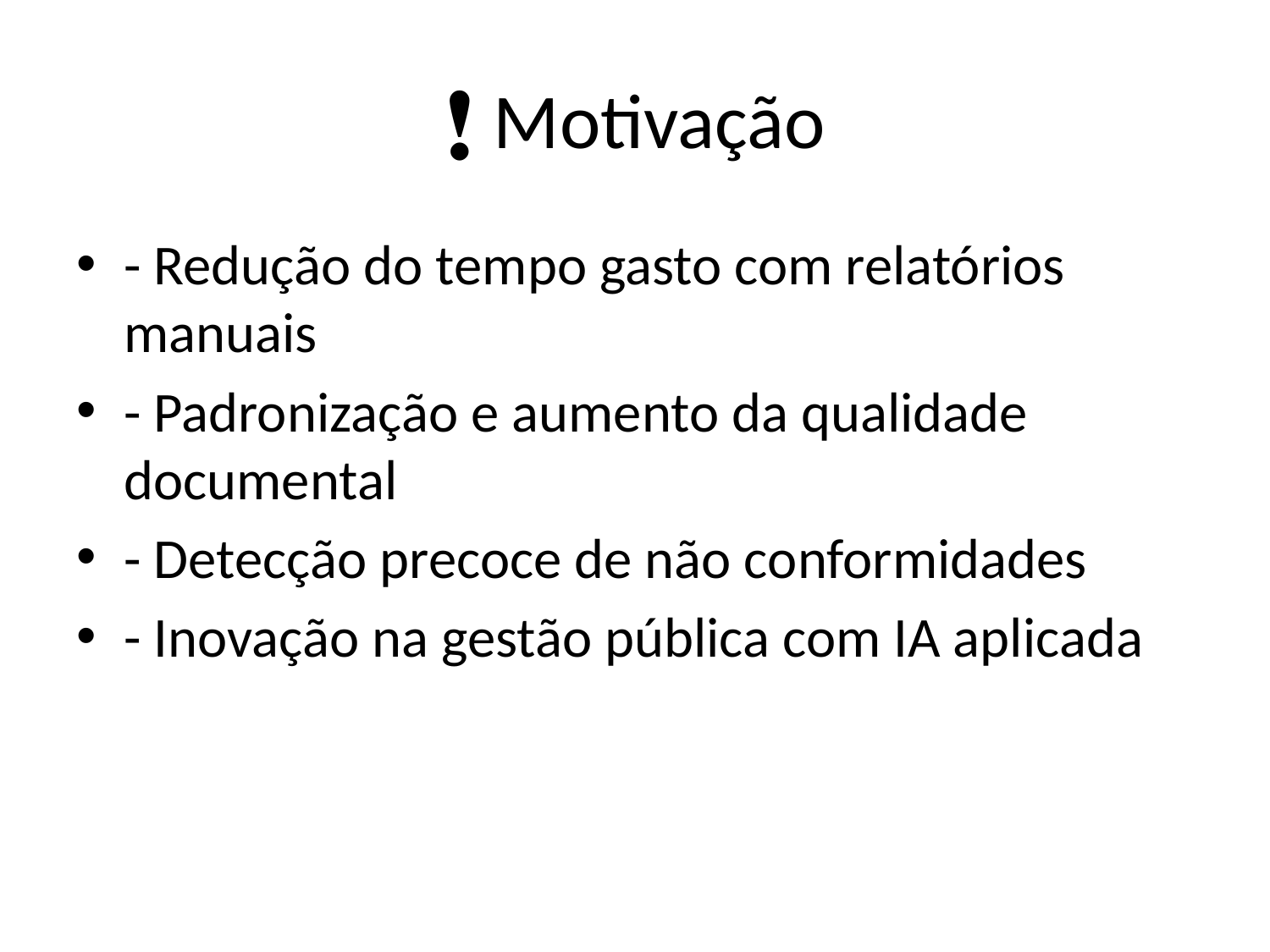

# ❗ Motivação
- Redução do tempo gasto com relatórios manuais
- Padronização e aumento da qualidade documental
- Detecção precoce de não conformidades
- Inovação na gestão pública com IA aplicada